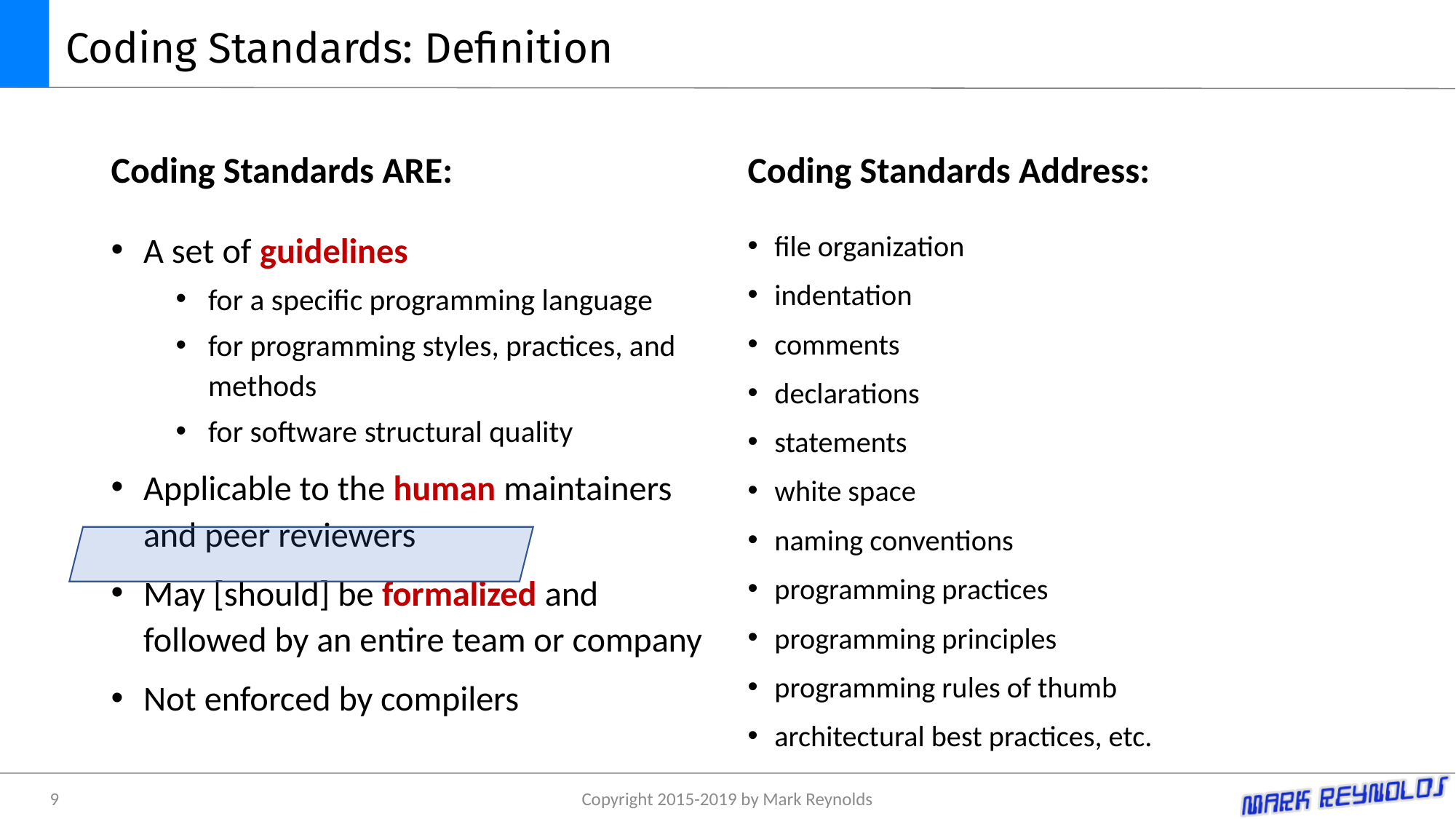

# Coding Standards: Definition
Coding Standards ARE:
Coding Standards Address:
A set of guidelines
for a specific programming language
for programming styles, practices, and methods
for software structural quality
Applicable to the human maintainers and peer reviewers
May [should] be formalized and followed by an entire team or company
Not enforced by compilers

file organization
indentation
comments
declarations
statements
white space
naming conventions
programming practices
programming principles
programming rules of thumb
architectural best practices, etc.

9
Copyright 2015-2019 by Mark Reynolds